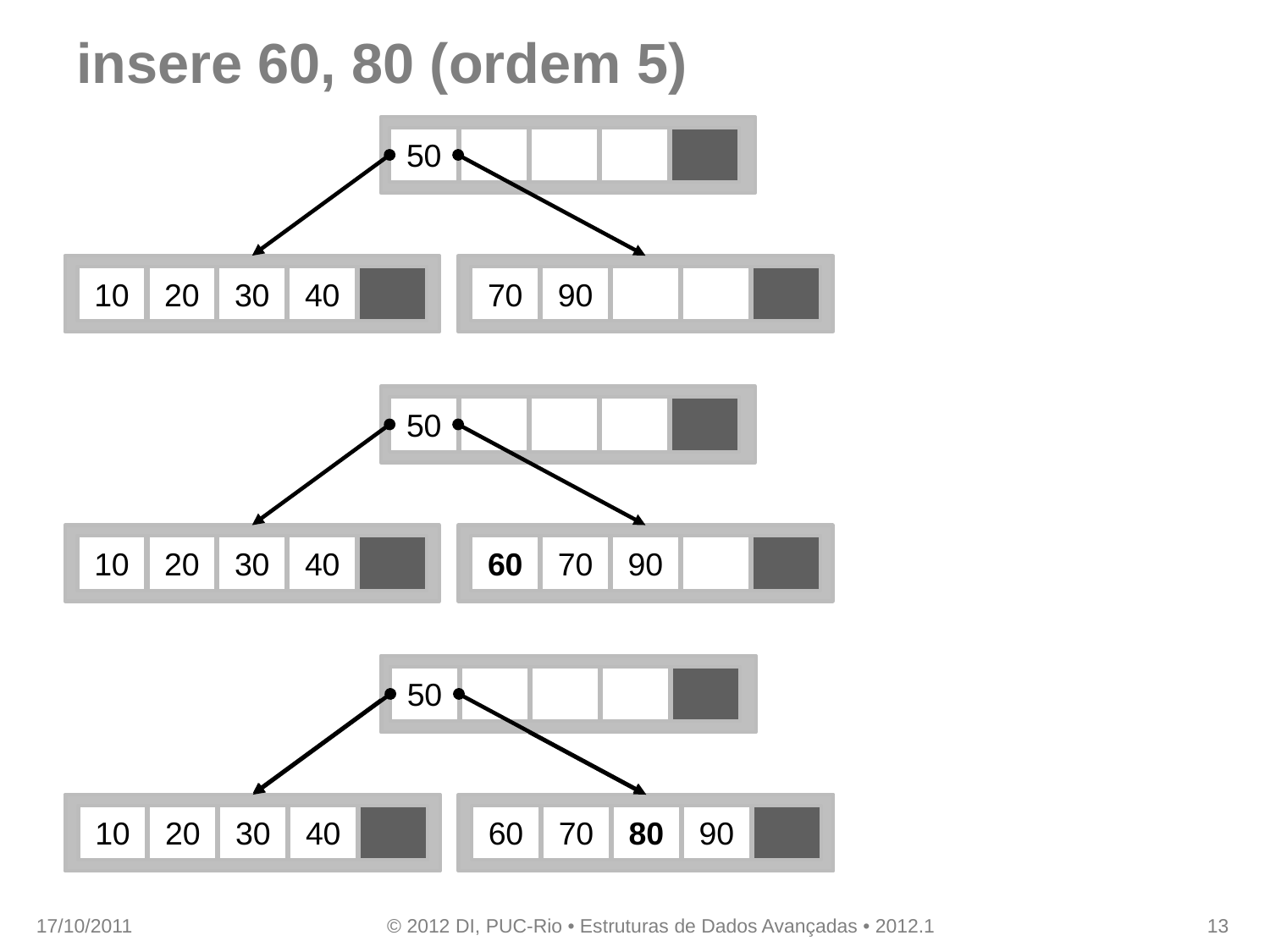

# insere 60, 80 (ordem 5)

50

10
20
30
40

70
90

50

10
20
30
40

60
70
90

50

10
20
30
40

60
70
80
90

50

10
20
30
40

60
70
80
90

17/10/2011
© 2012 DI, PUC-Rio • Estruturas de Dados Avançadas • 2012.1
13